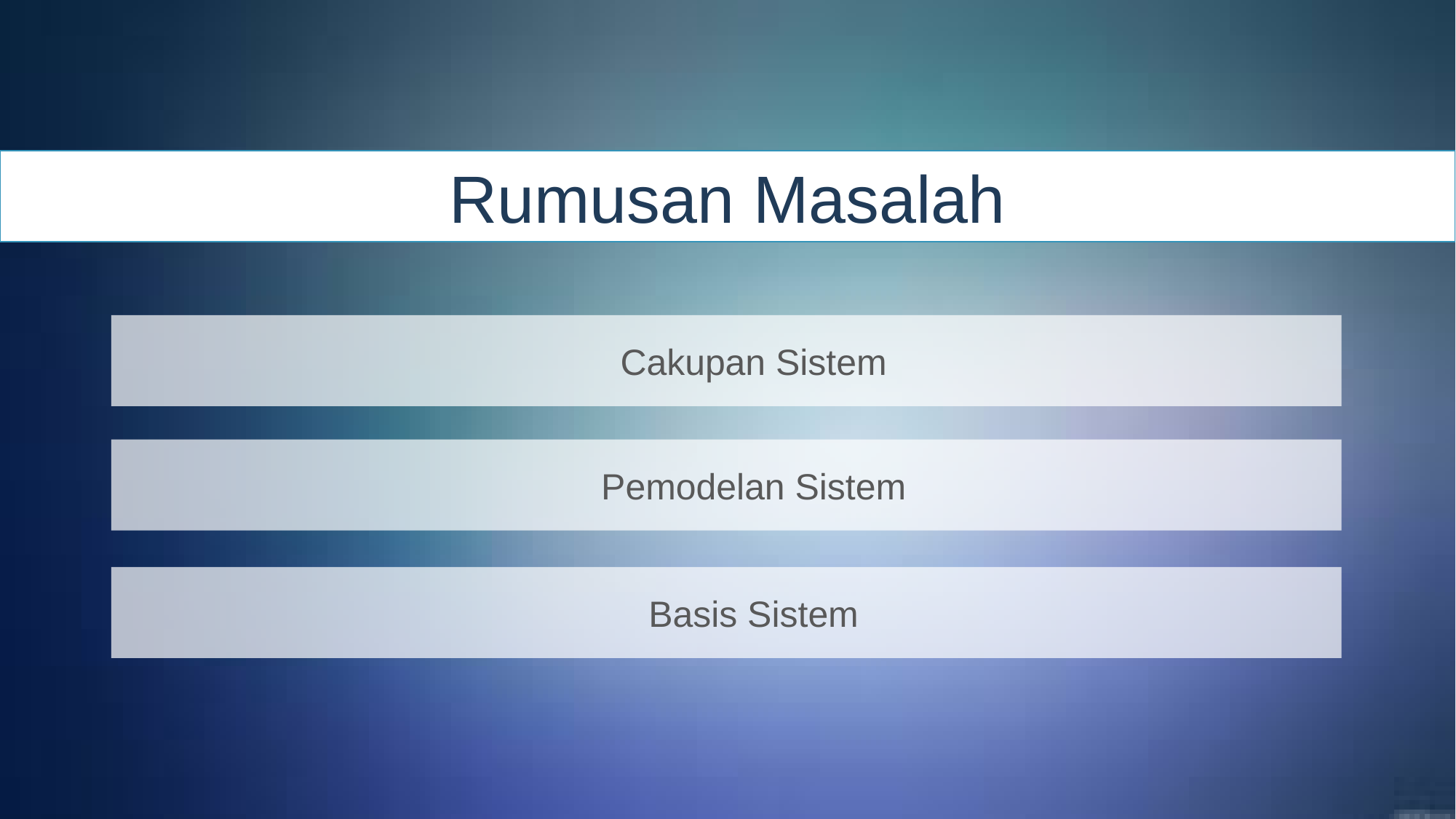

Rumusan Masalah
Cakupan Sistem
Pemodelan Sistem
Basis Sistem